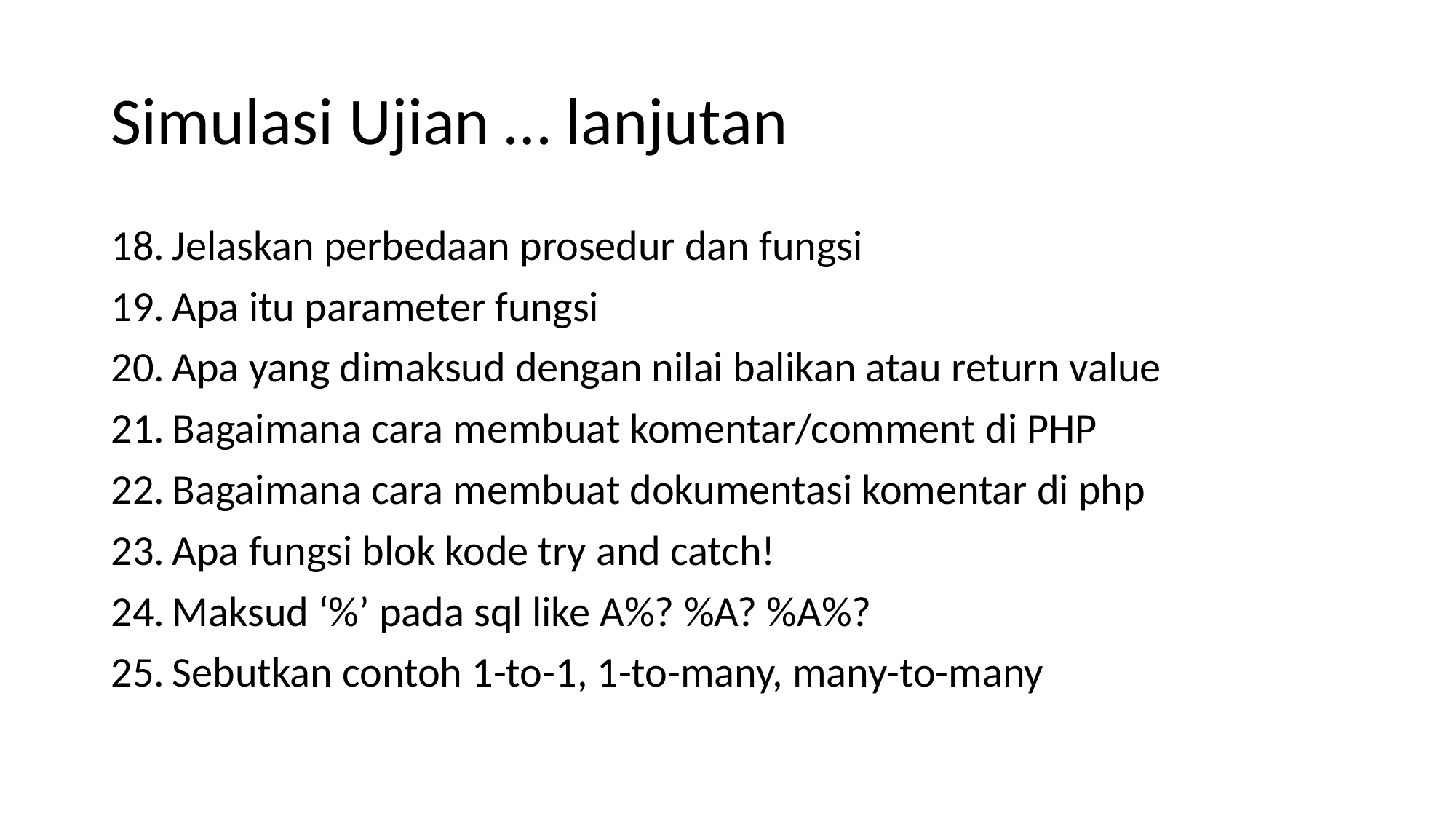

# Simulasi Ujian … lanjutan
Jelaskan perbedaan prosedur dan fungsi
Apa itu parameter fungsi
Apa yang dimaksud dengan nilai balikan atau return value
Bagaimana cara membuat komentar/comment di PHP
Bagaimana cara membuat dokumentasi komentar di php
Apa fungsi blok kode try and catch!
Maksud ‘%’ pada sql like A%? %A? %A%?
Sebutkan contoh 1-to-1, 1-to-many, many-to-many